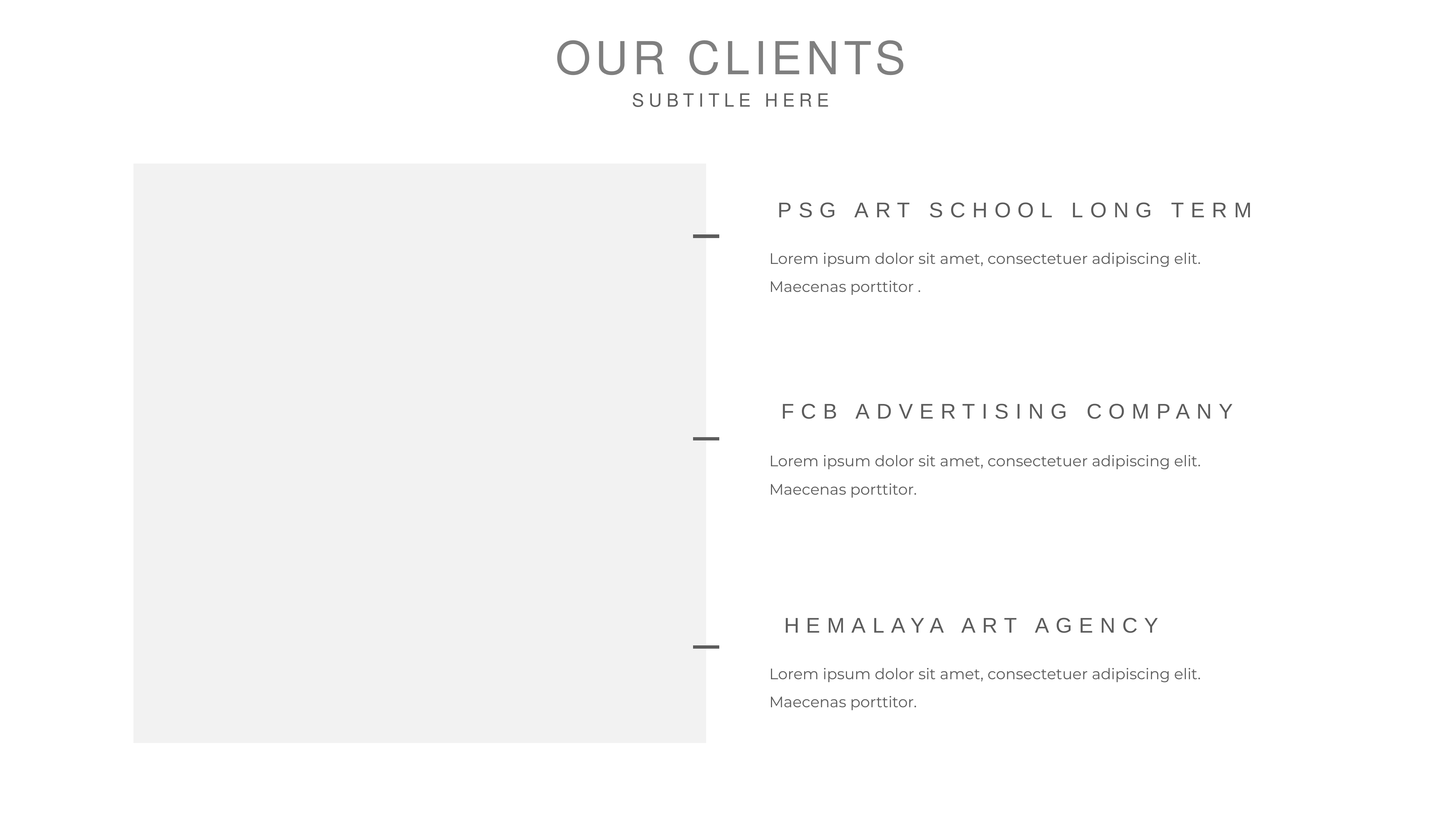

OUR CLIENTS
SUBTITLE HERE

PSG ART SCHOOL LONG TERM

Lorem ipsum dolor sit amet, consectetuer adipiscing elit. Maecenas porttitor .

FCB ADVERTISING COMPANY
Lorem ipsum dolor sit amet, consectetuer adipiscing elit. Maecenas porttitor.

HEMALAYA ART AGENCY
Lorem ipsum dolor sit amet, consectetuer adipiscing elit. Maecenas porttitor.